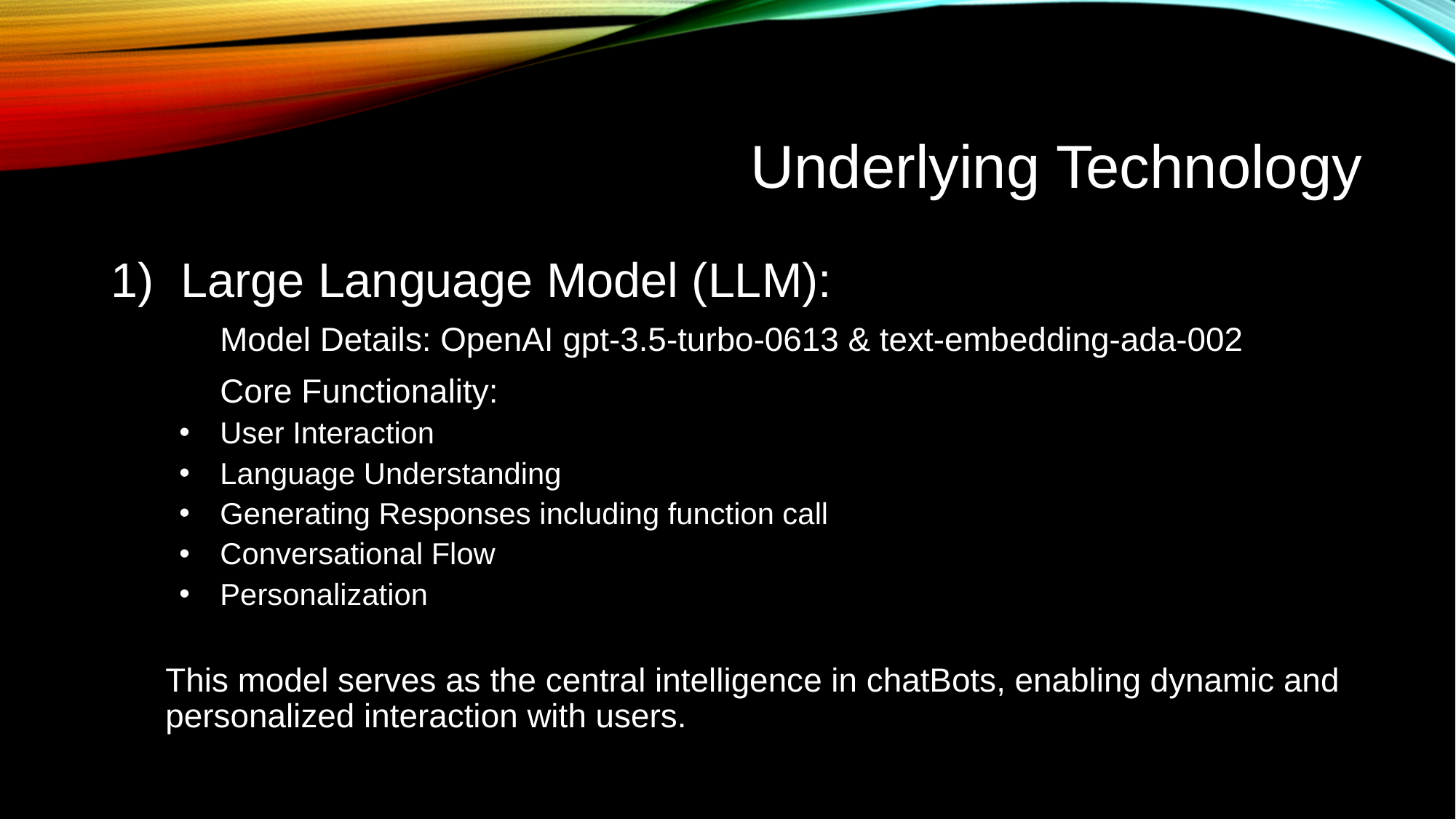

# Underlying Technology
1)  Large Language Model (LLM):
	Model Details: OpenAI gpt-3.5-turbo-0613 & text-embedding-ada-002
	Core Functionality:
User Interaction
Language Understanding
Generating Responses including function call
Conversational Flow
Personalization

This model serves as the central intelligence in chatBots, enabling dynamic and personalized interaction with users.